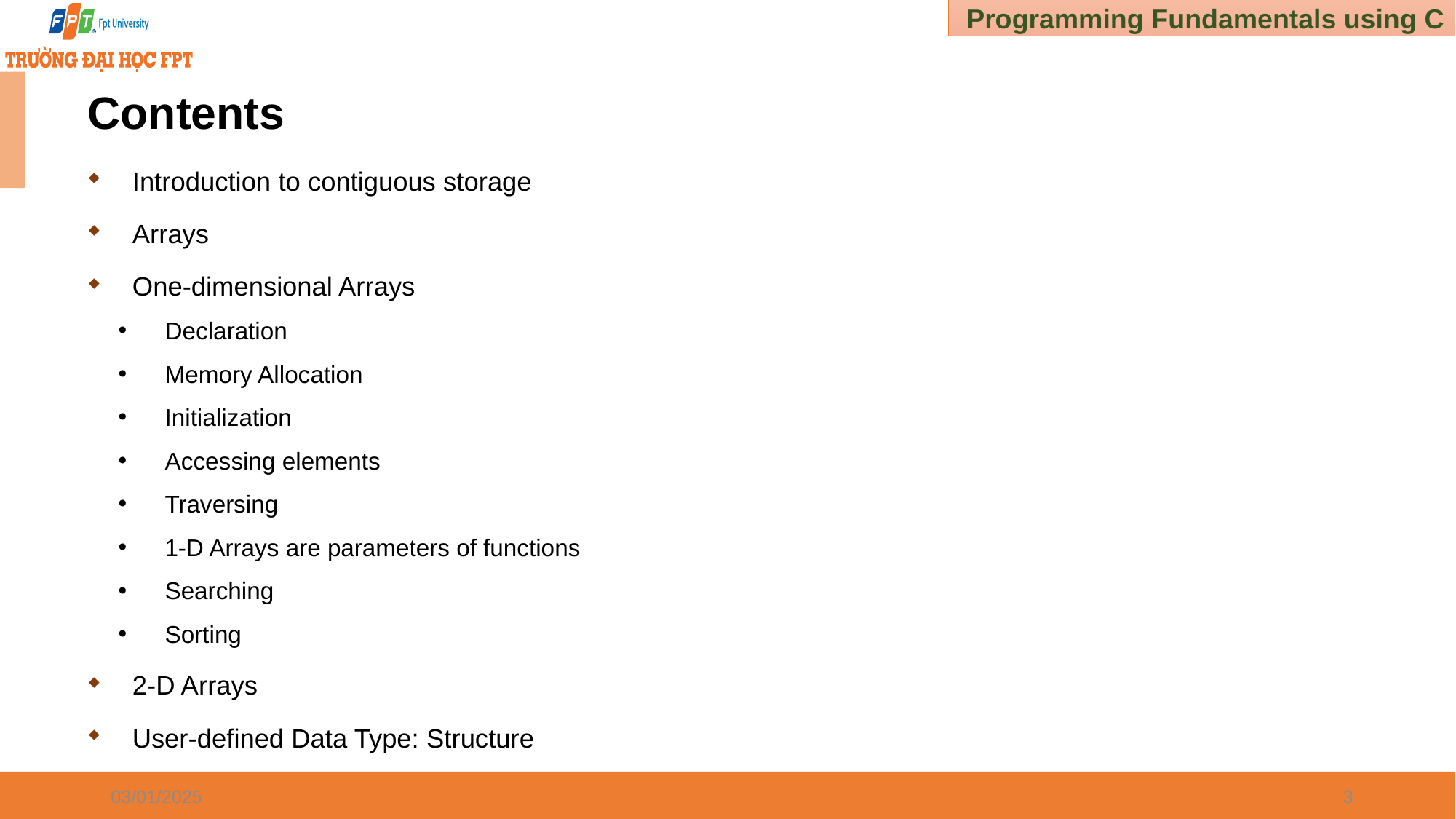

# Contents
Introduction to contiguous storage
Arrays
One-dimensional Arrays
Declaration
Memory Allocation
Initialization
Accessing elements
Traversing
1-D Arrays are parameters of functions
Searching
Sorting
2-D Arrays
User-defined Data Type: Structure
03/01/2025
3